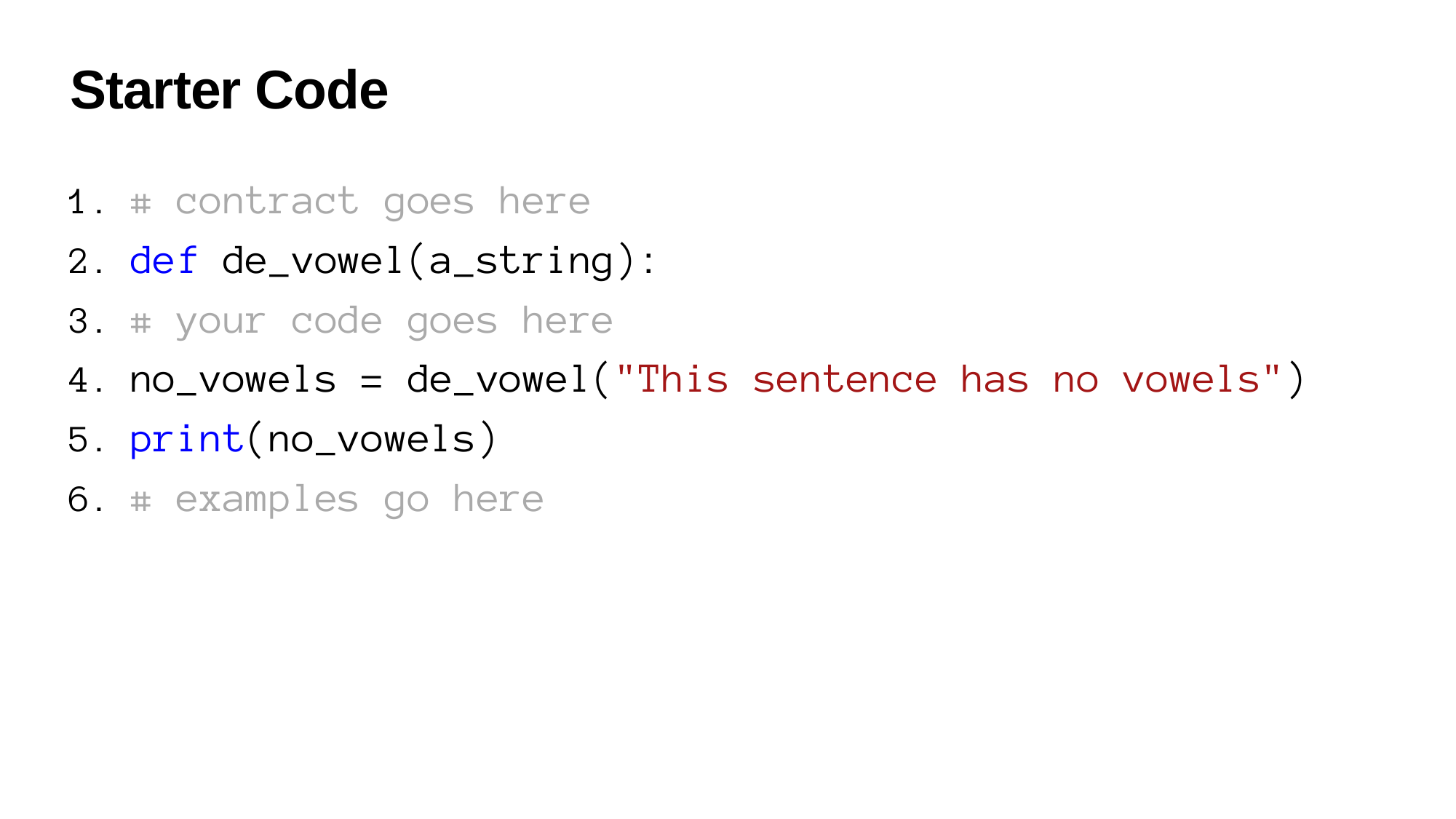

# Starter Code
# contract goes here
def de_vowel(a_string):
# your code goes here
no_vowels = de_vowel("This sentence has no vowels")
print(no_vowels)
# examples go here